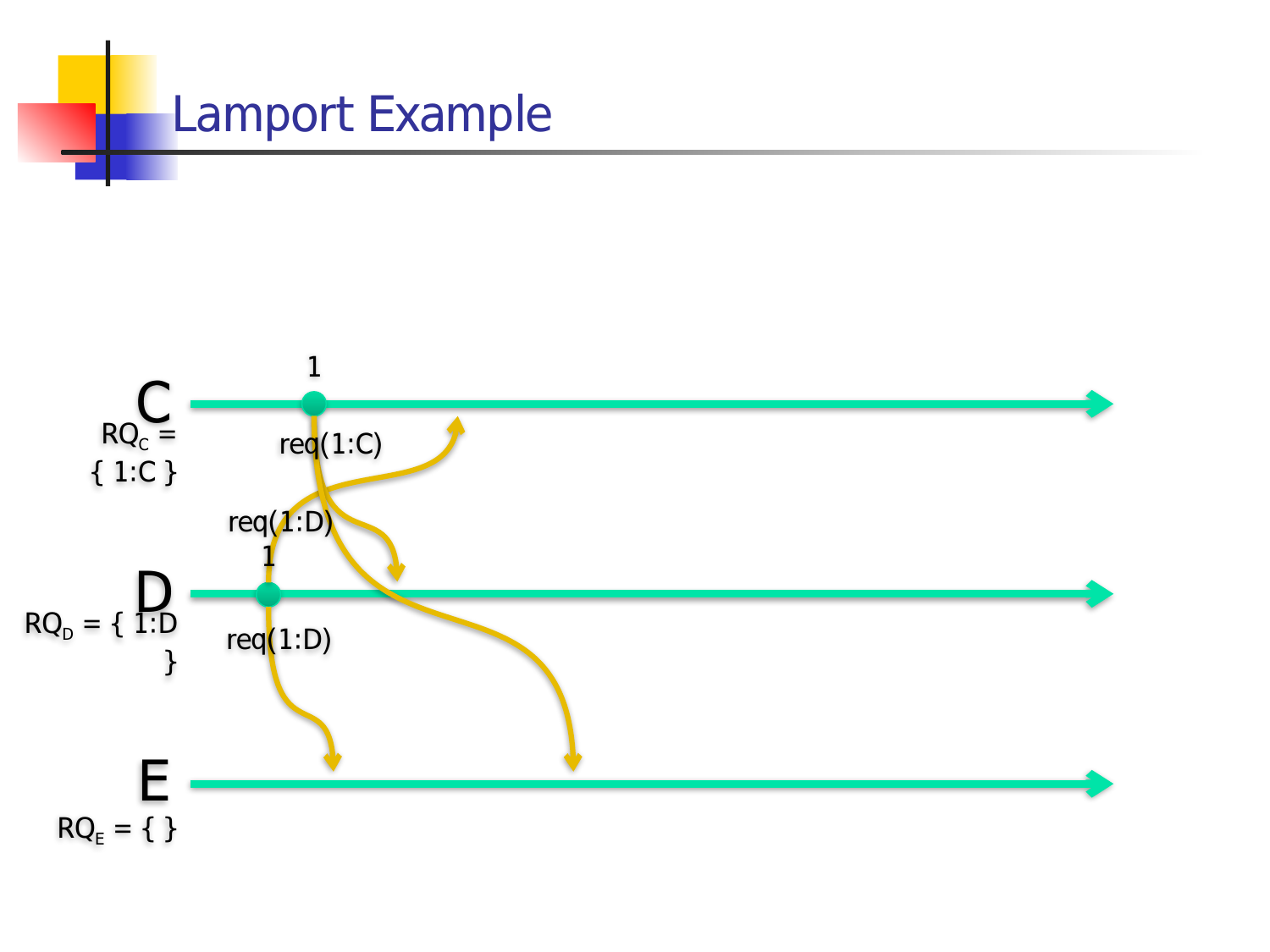

# Lamport Example

1
C

req(1:C)
RQC = { 1:C }
req(1:D)
1
D

req(1:D)
RQD = { 1:D }
E
RQE = { }

28